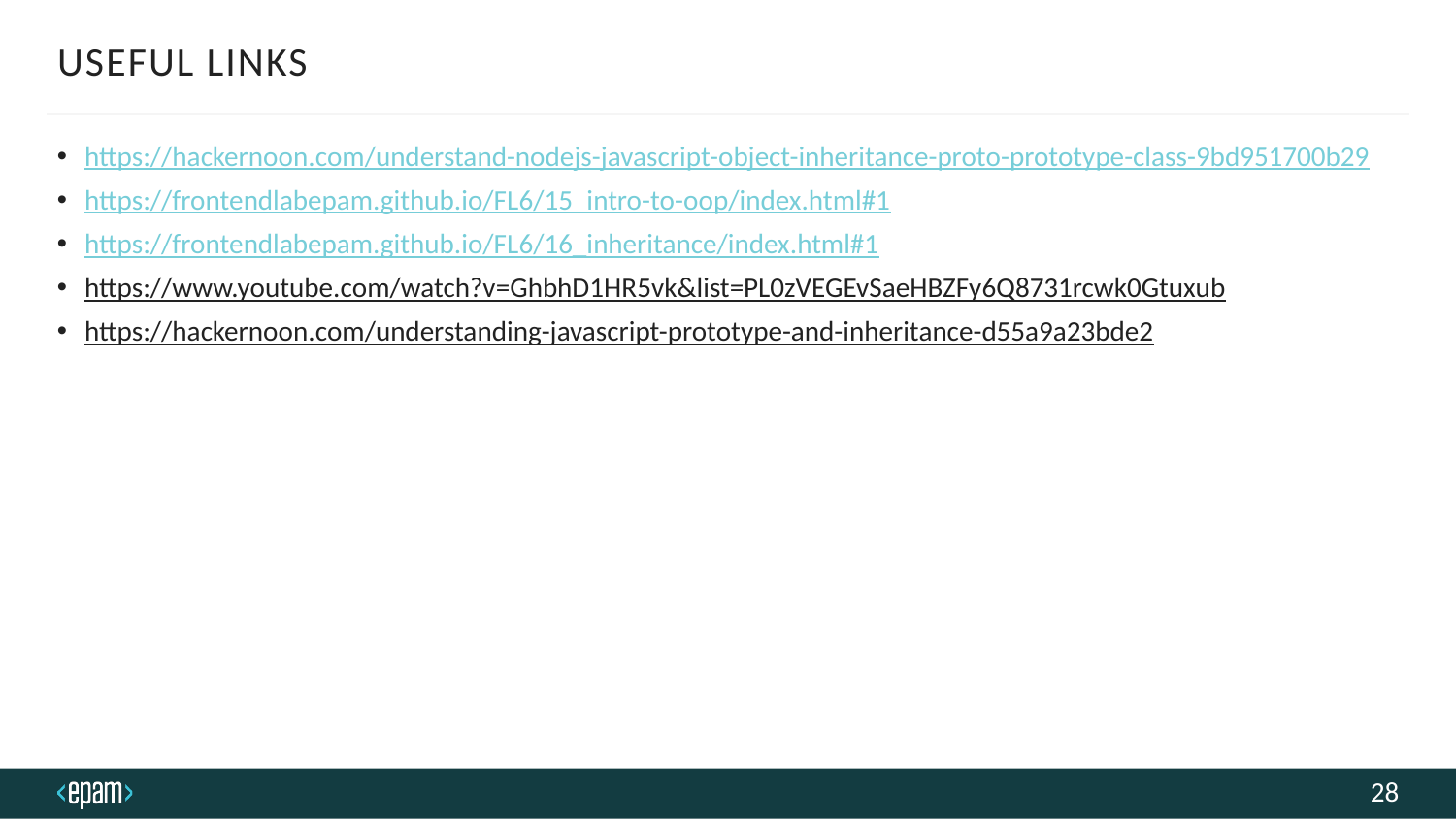

# USEFUL LINKS
https://hackernoon.com/understand-nodejs-javascript-object-inheritance-proto-prototype-class-9bd951700b29
https://frontendlabepam.github.io/FL6/15_intro-to-oop/index.html#1
https://frontendlabepam.github.io/FL6/16_inheritance/index.html#1
https://www.youtube.com/watch?v=GhbhD1HR5vk&list=PL0zVEGEvSaeHBZFy6Q8731rcwk0Gtuxub
https://hackernoon.com/understanding-javascript-prototype-and-inheritance-d55a9a23bde2
28